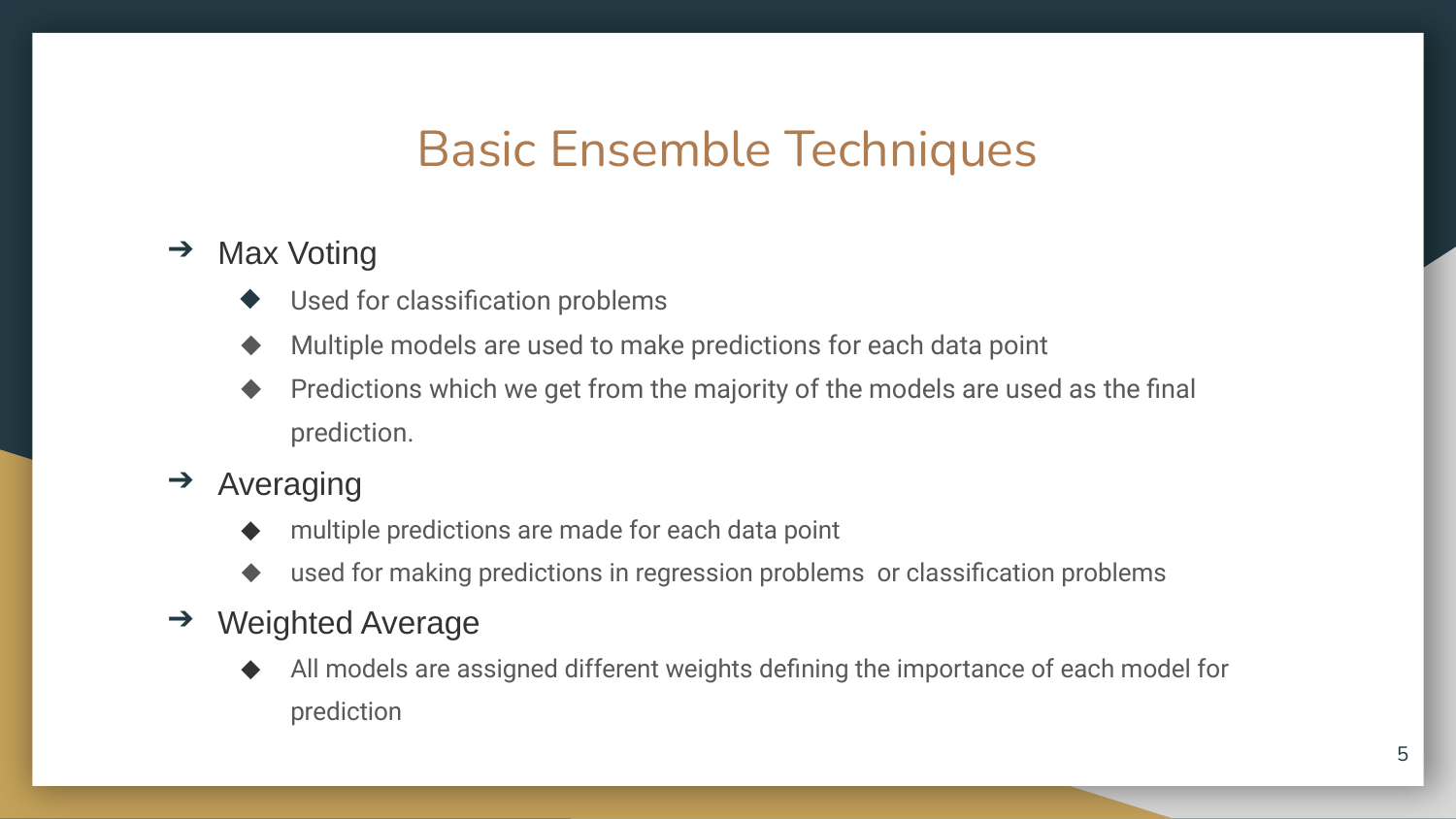

# Basic Ensemble Techniques
Max Voting
Used for classification problems
Multiple models are used to make predictions for each data point
Predictions which we get from the majority of the models are used as the final prediction.
Averaging
multiple predictions are made for each data point
used for making predictions in regression problems  or classification problems
Weighted Average
All models are assigned different weights defining the importance of each model for prediction

5